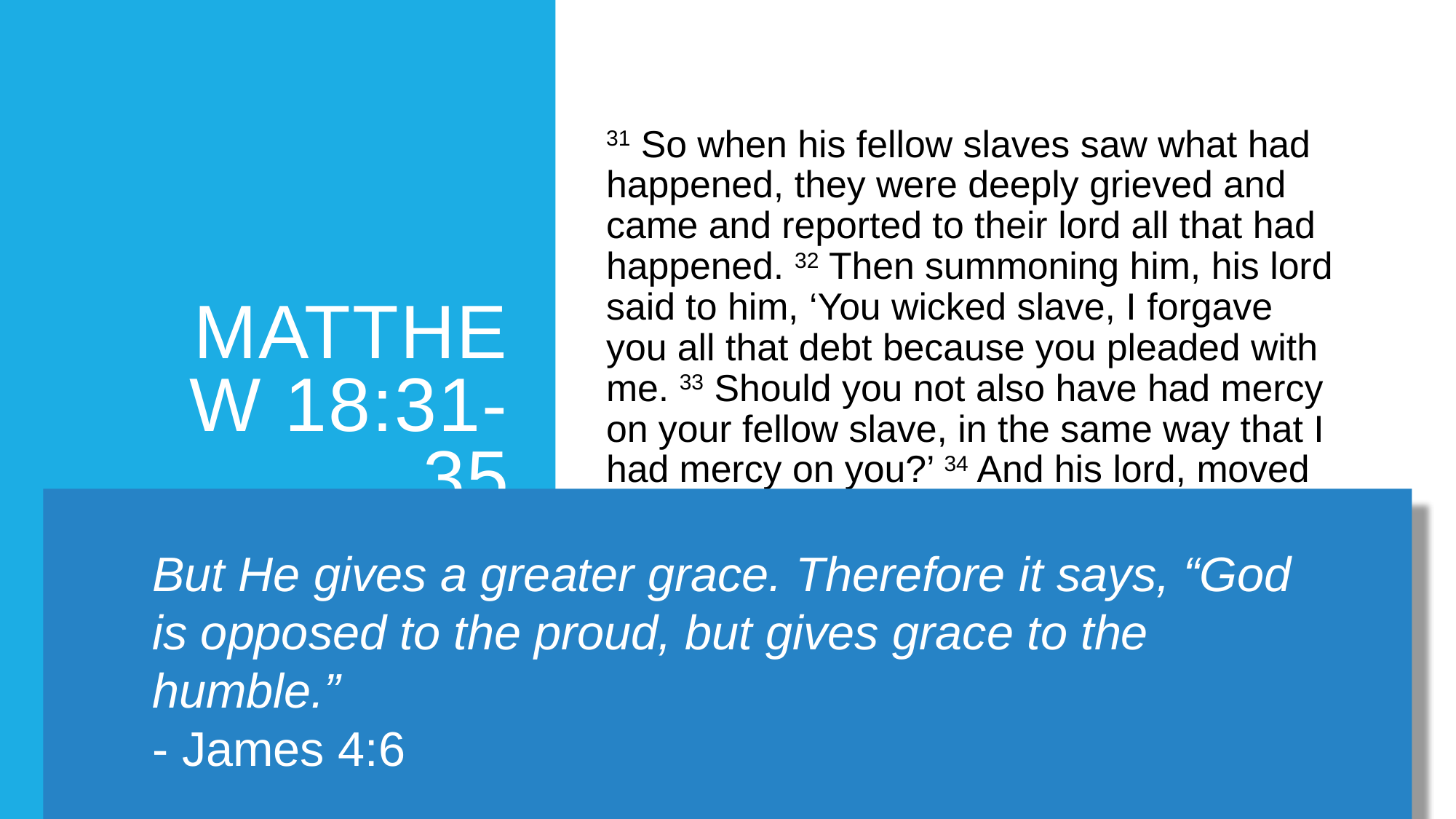

# Matthew 18:31-35
31 So when his fellow slaves saw what had happened, they were deeply grieved and came and reported to their lord all that had happened. 32 Then summoning him, his lord said to him, ‘You wicked slave, I forgave you all that debt because you pleaded with me. 33 Should you not also have had mercy on your fellow slave, in the same way that I had mercy on you?’ 34 And his lord, moved with anger, handed him over to the torturers until he should repay all that was owed him. 35 My heavenly Father will also do the same to you, if each of you does not forgive his brother from your heart.”
But He gives a greater grace. Therefore it says, “God is opposed to the proud, but gives grace to the humble.”
- James 4:6